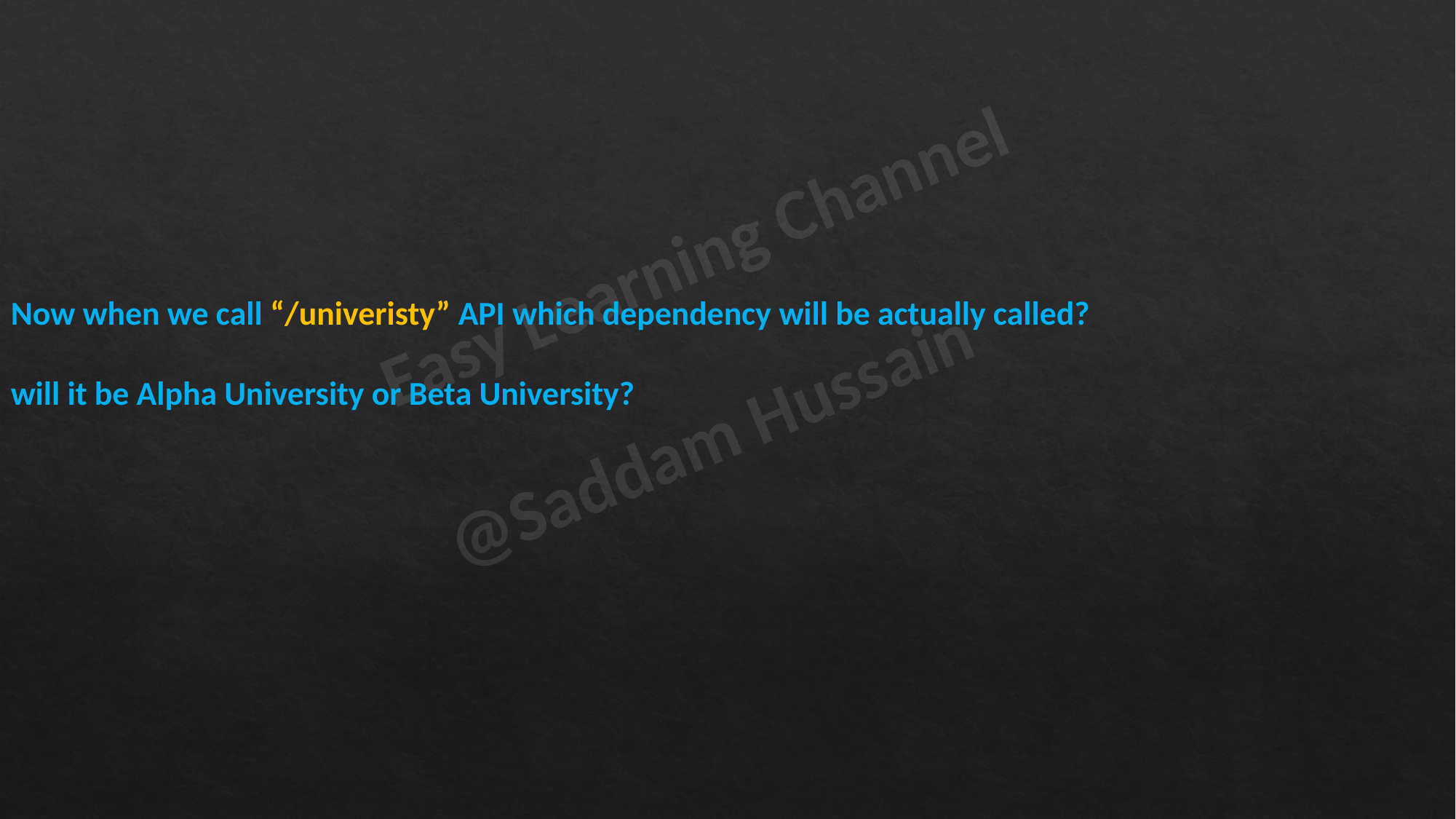

Now when we call “/univeristy” API which dependency will be actually called?

will it be Alpha University or Beta University?